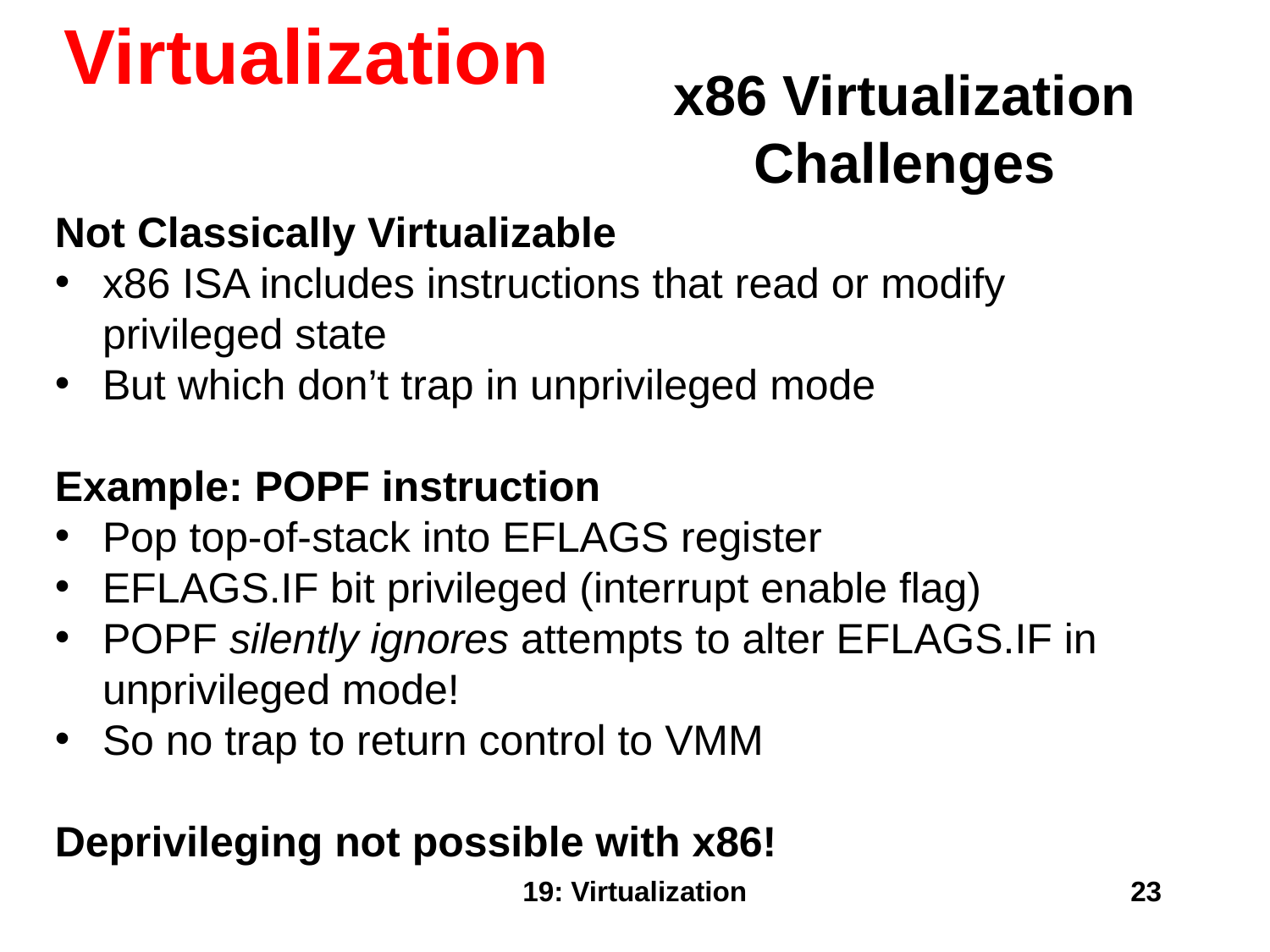

Virtualization
x86 Virtualization Challenges
Not Classically Virtualizable
x86 ISA includes instructions that read or modify privileged state
But which don’t trap in unprivileged mode

Example: POPF instruction
Pop top-of-stack into EFLAGS register
EFLAGS.IF bit privileged (interrupt enable flag)
POPF silently ignores attempts to alter EFLAGS.IF in unprivileged mode!
So no trap to return control to VMM

Deprivileging not possible with x86!
19: Virtualization
23